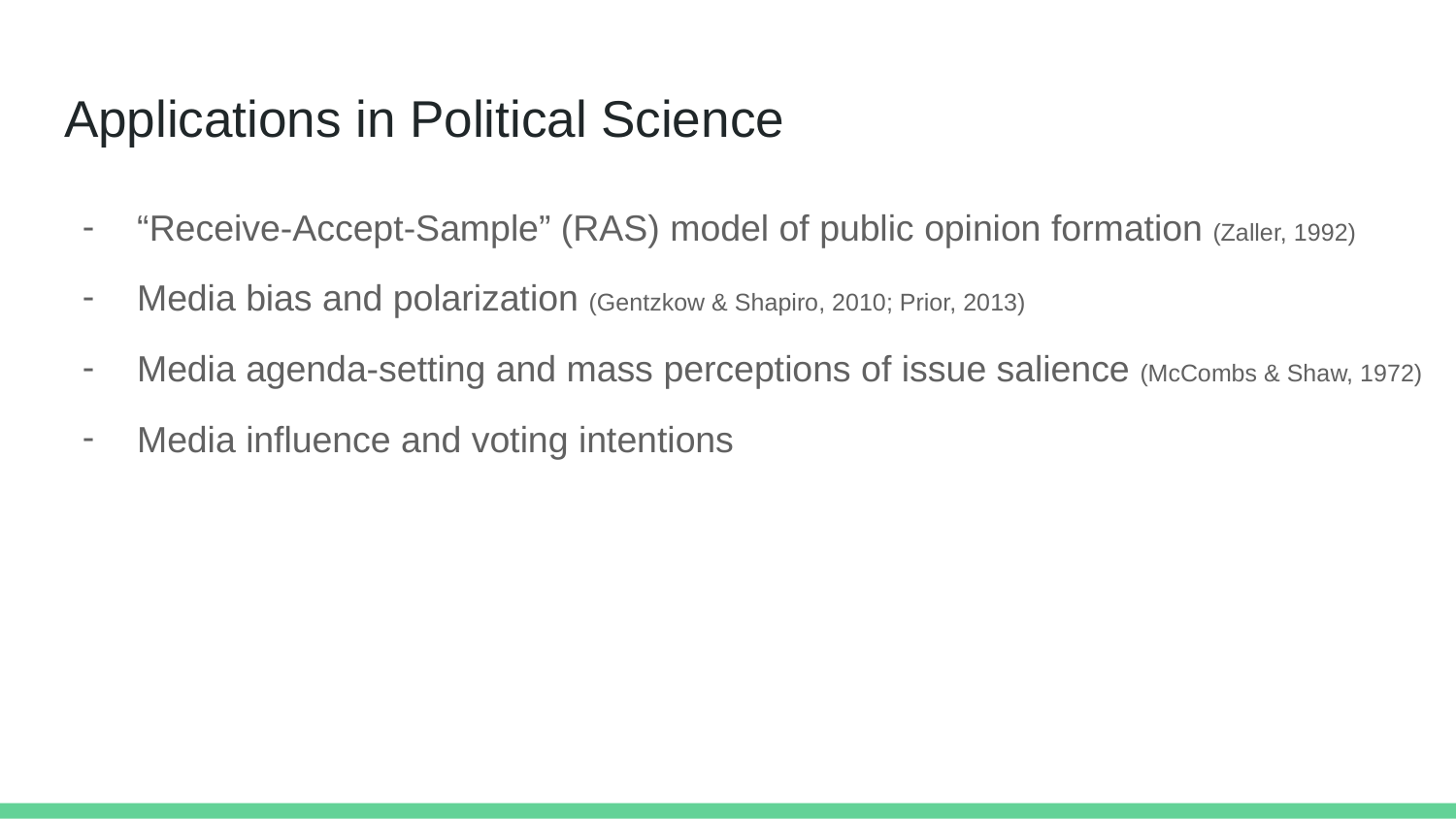

# Applications in Political Science
“Receive-Accept-Sample” (RAS) model of public opinion formation (Zaller, 1992)
Media bias and polarization (Gentzkow & Shapiro, 2010; Prior, 2013)
Media agenda-setting and mass perceptions of issue salience (McCombs & Shaw, 1972)
Media influence and voting intentions